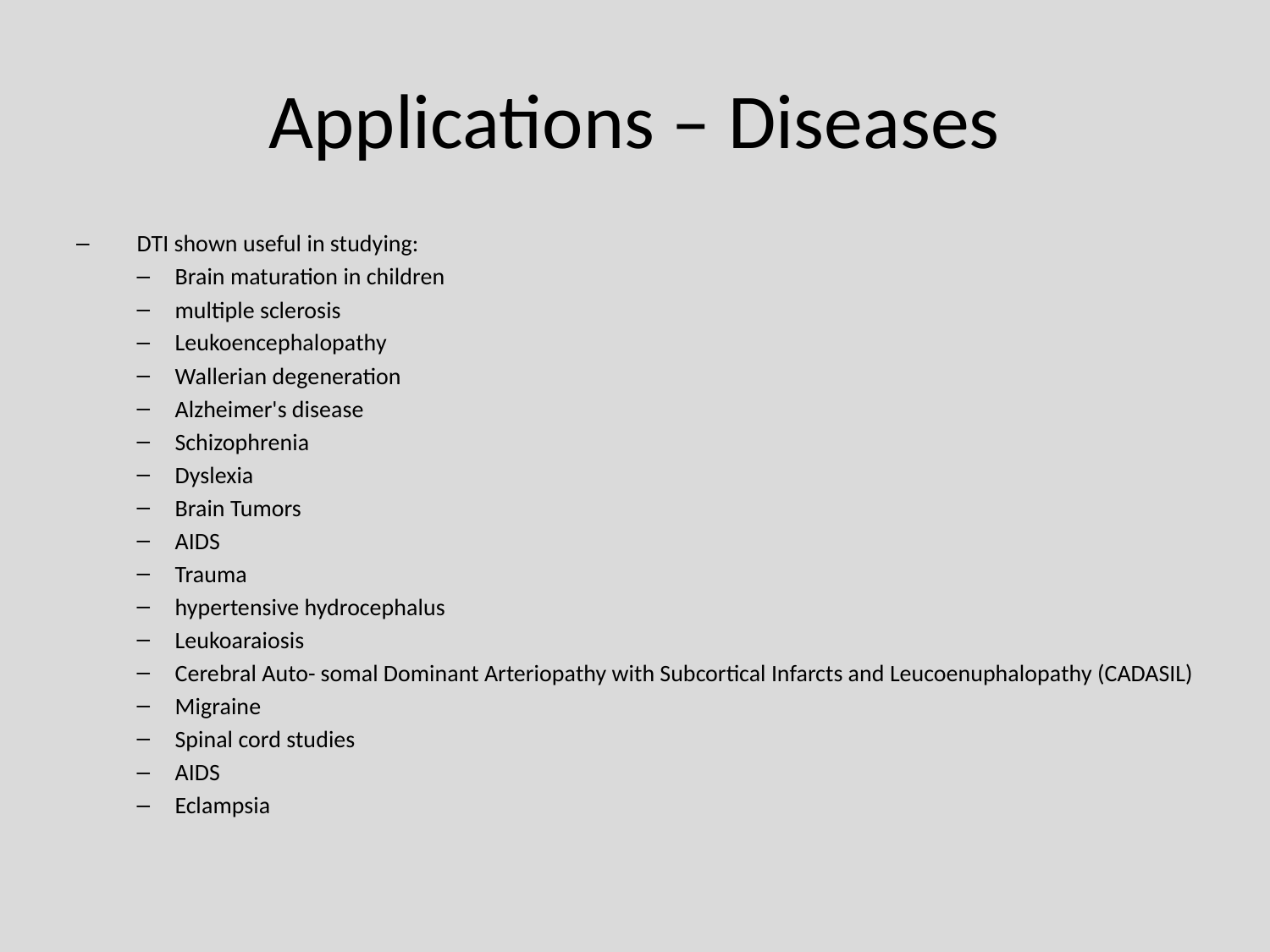

# Applications – Diseases
DTI shown useful in studying:
Brain maturation in children
multiple sclerosis
Leukoencephalopathy
Wallerian degeneration
Alzheimer's disease
Schizophrenia
Dyslexia
Brain Tumors
AIDS
Trauma
hypertensive hydrocephalus
Leukoaraiosis
Cerebral Auto- somal Dominant Arteriopathy with Subcortical Infarcts and Leucoenuphalopathy (CADASIL)
Migraine
Spinal cord studies
AIDS
Eclampsia